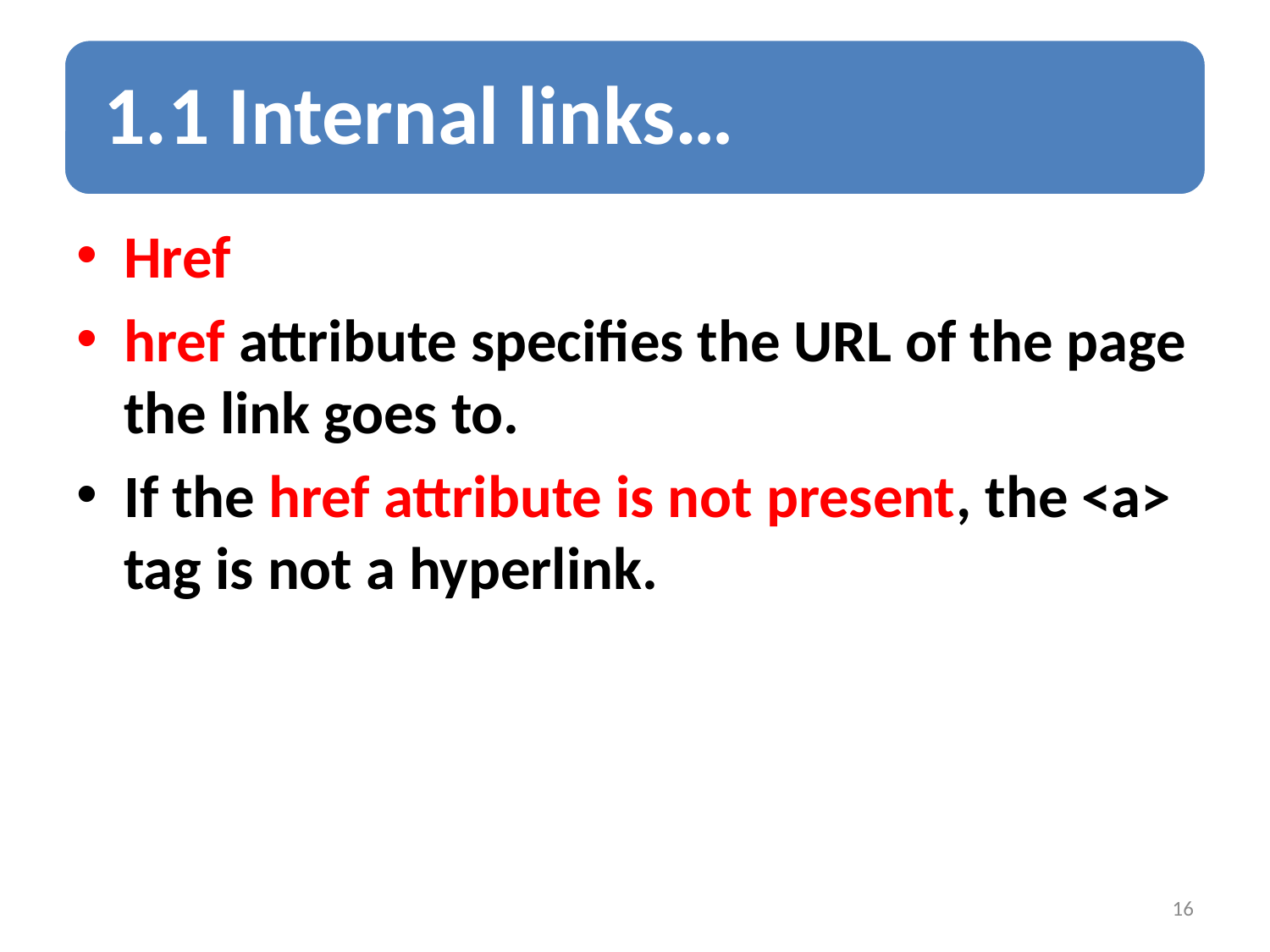

1.1 Internal links…
Href
href attribute specifies the URL of the page the link goes to.
If the href attribute is not present, the <a> tag is not a hyperlink.

16